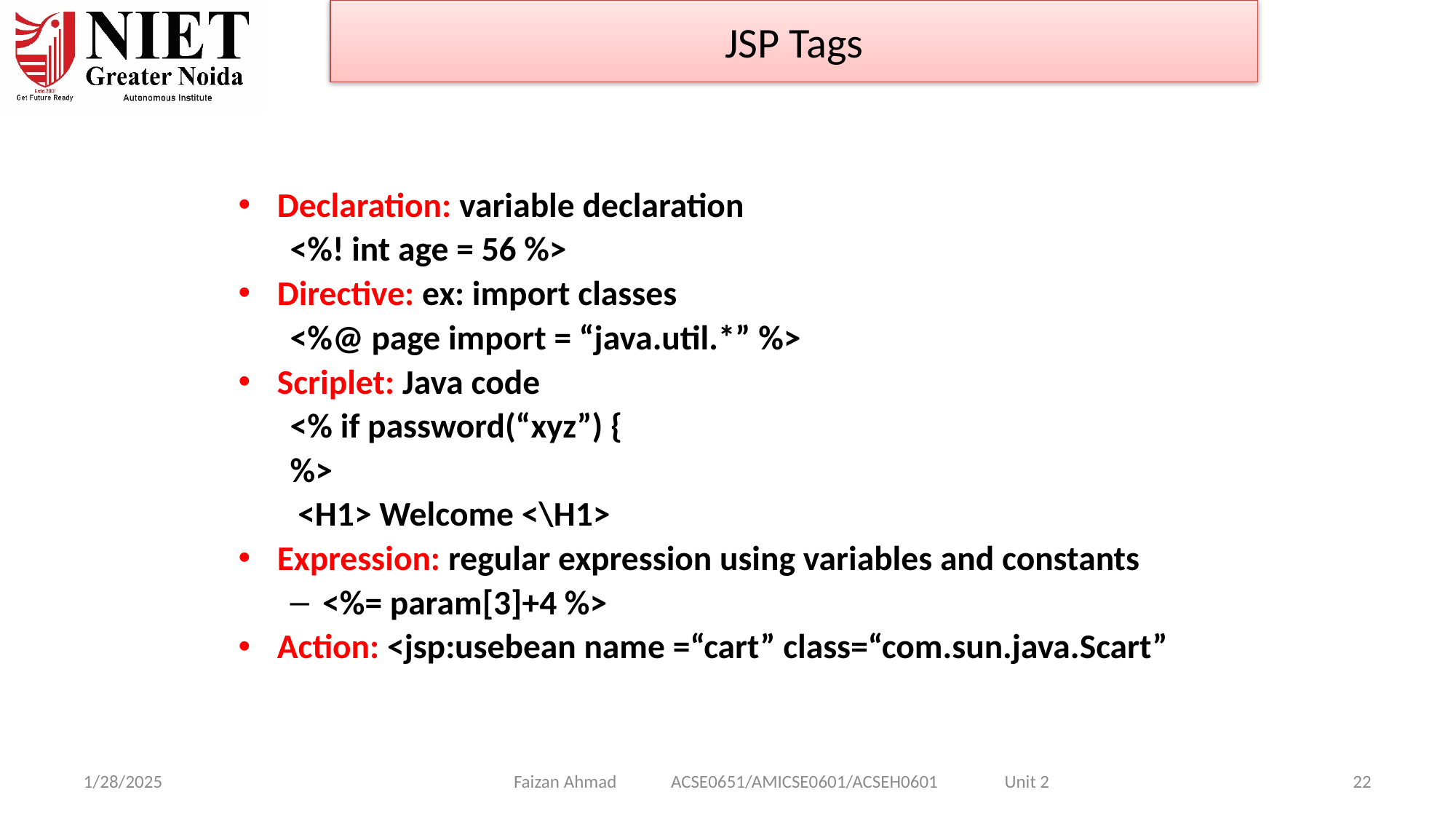

JSP Tags
Declaration: variable declaration
<%! int age = 56 %>
Directive: ex: import classes
<%@ page import = “java.util.*” %>
Scriplet: Java code
<% if password(“xyz”) {
%>
 <H1> Welcome <\H1>
Expression: regular expression using variables and constants
<%= param[3]+4 %>
Action: <jsp:usebean name =“cart” class=“com.sun.java.Scart”
Faizan Ahmad             ACSE0651/AMICSE0601/ACSEH0601                Unit 2
1/28/2025
22